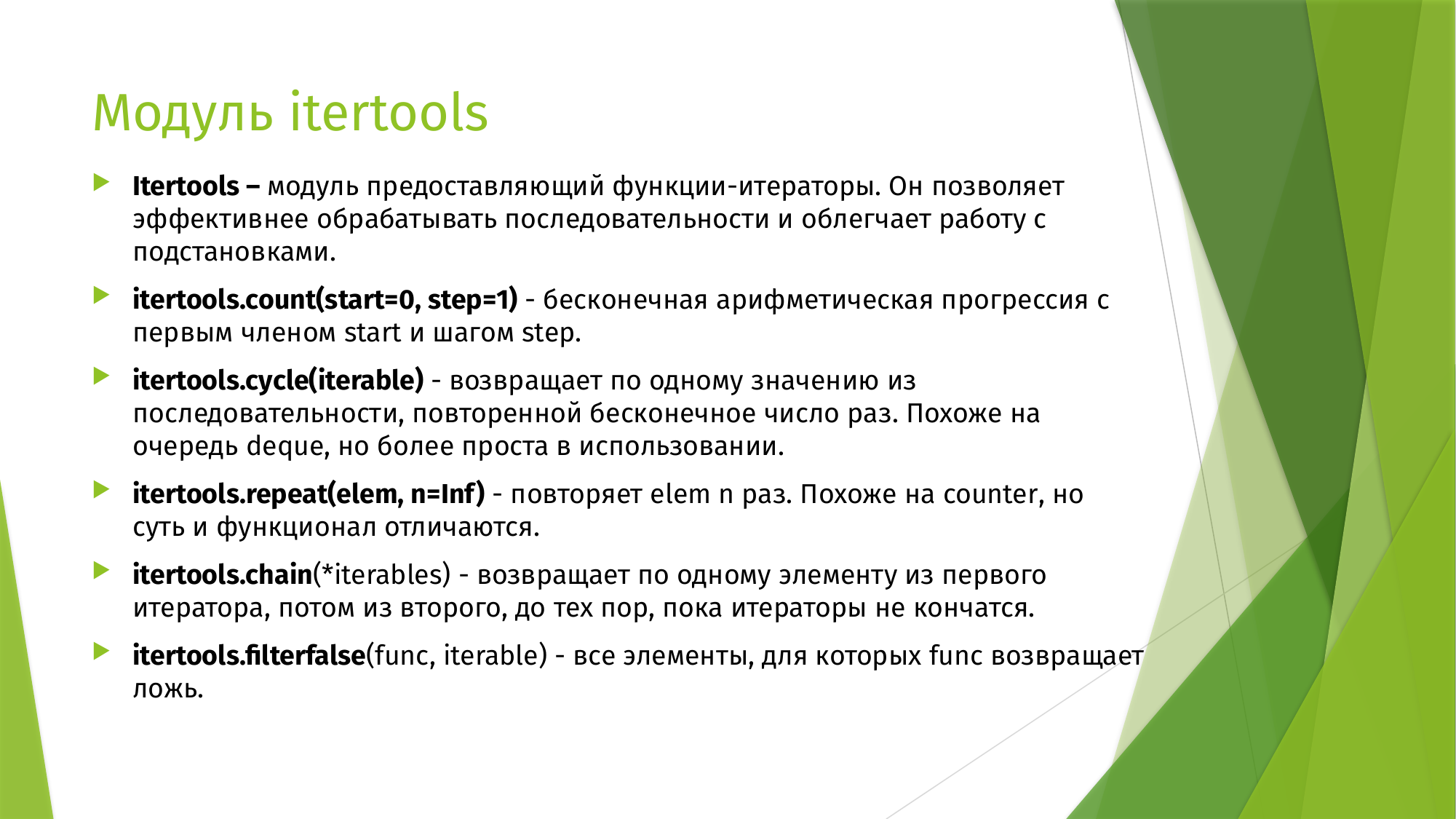

# Модуль itertools
Itertools – модуль предоставляющий функции-итераторы. Он позволяет эффективнее обрабатывать последовательности и облегчает работу с подстановками.
itertools.count(start=0, step=1) - бесконечная арифметическая прогрессия с первым членом start и шагом step.
itertools.cycle(iterable) - возвращает по одному значению из последовательности, повторенной бесконечное число раз. Похоже на очередь deque, но более проста в использовании.
itertools.repeat(elem, n=Inf) - повторяет elem n раз. Похоже на counter, но суть и функционал отличаются.
itertools.chain(*iterables) - возвращает по одному элементу из первого итератора, потом из второго, до тех пор, пока итераторы не кончатся.
itertools.filterfalse(func, iterable) - все элементы, для которых func возвращает ложь.